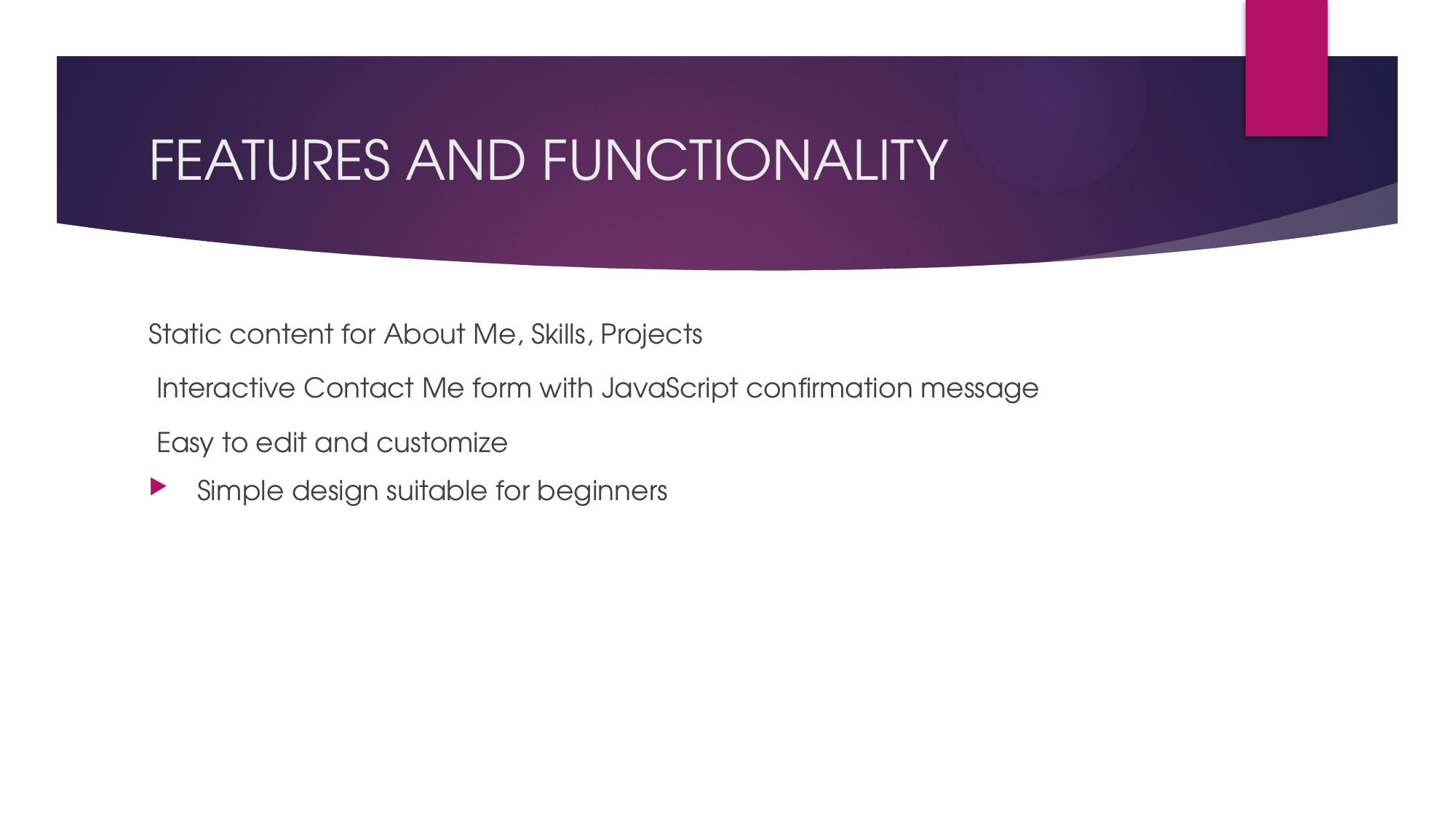

# FEATURES AND FUNCTIONALITY
Static content for About Me, Skills, Projects
 Interactive Contact Me form with JavaScript confirmation message
 Easy to edit and customize
 Simple design suitable for beginners